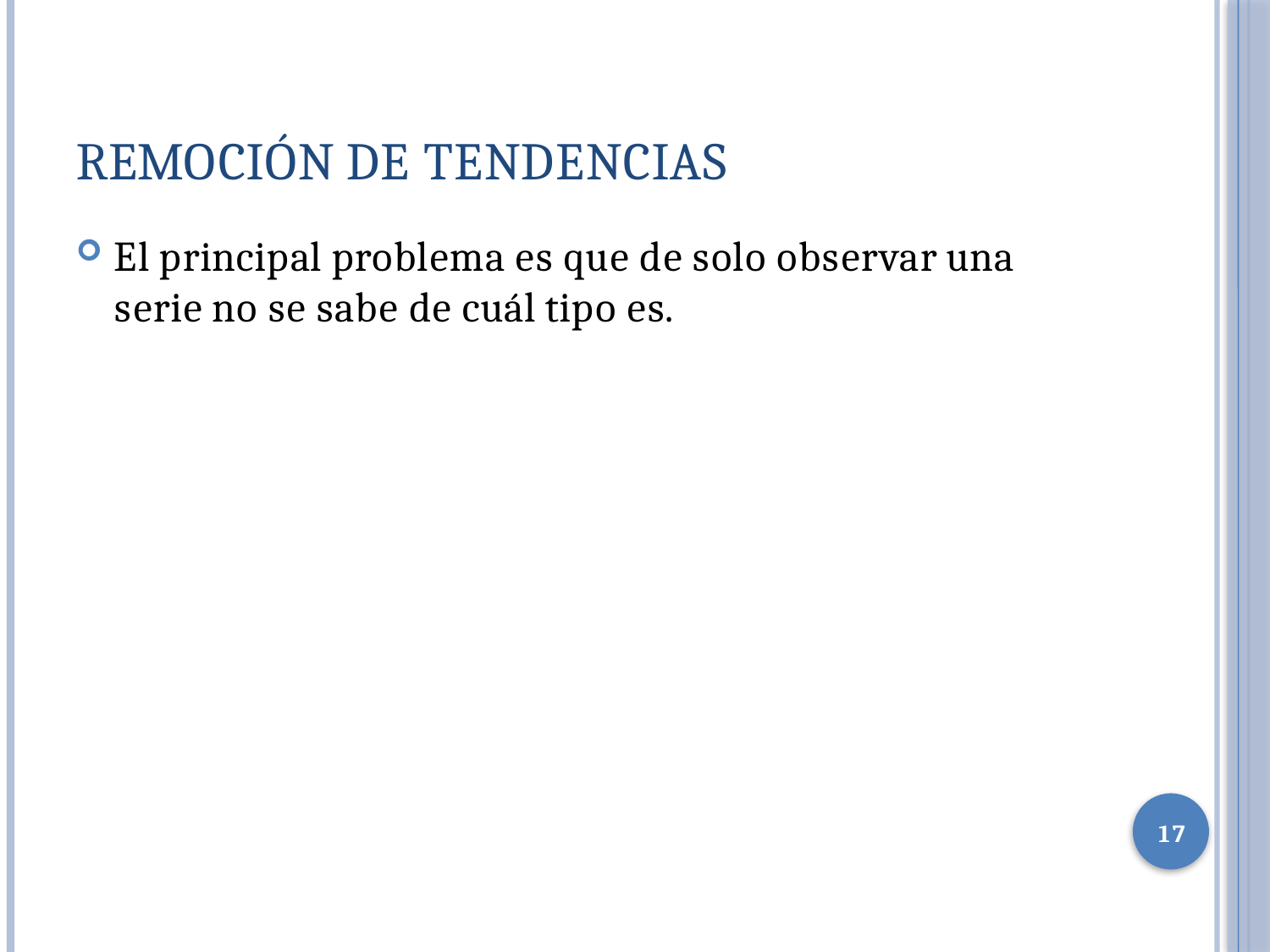

# Remoción de Tendencias
El principal problema es que de solo observar una serie no se sabe de cuál tipo es.

17